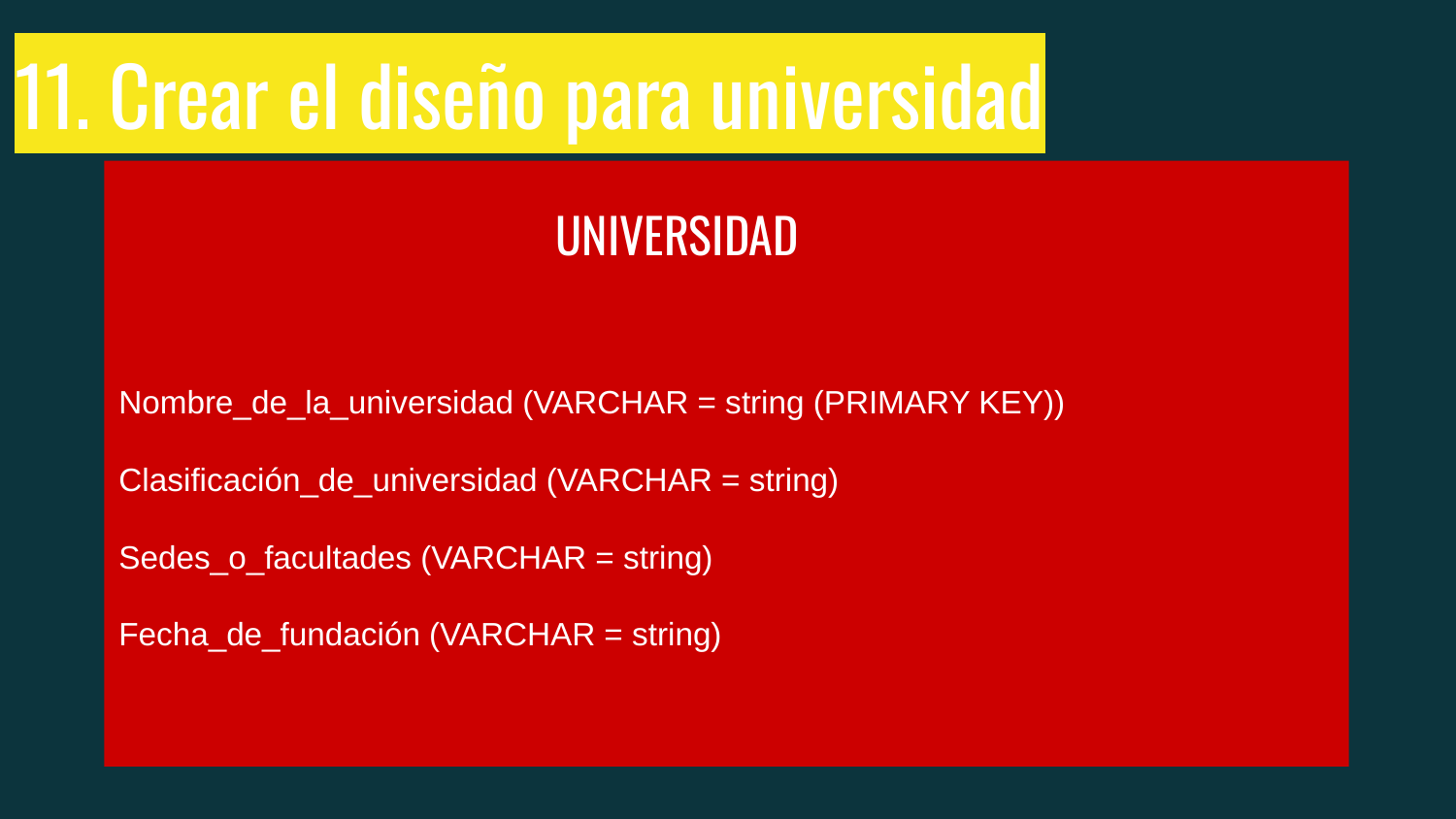

# 11. Crear el diseño para universidad
UNIVERSIDAD

Nombre_de_la_universidad (VARCHAR = string (PRIMARY KEY))

Clasificación_de_universidad (VARCHAR = string)

Sedes_o_facultades (VARCHAR = string)

Fecha_de_fundación (VARCHAR = string)